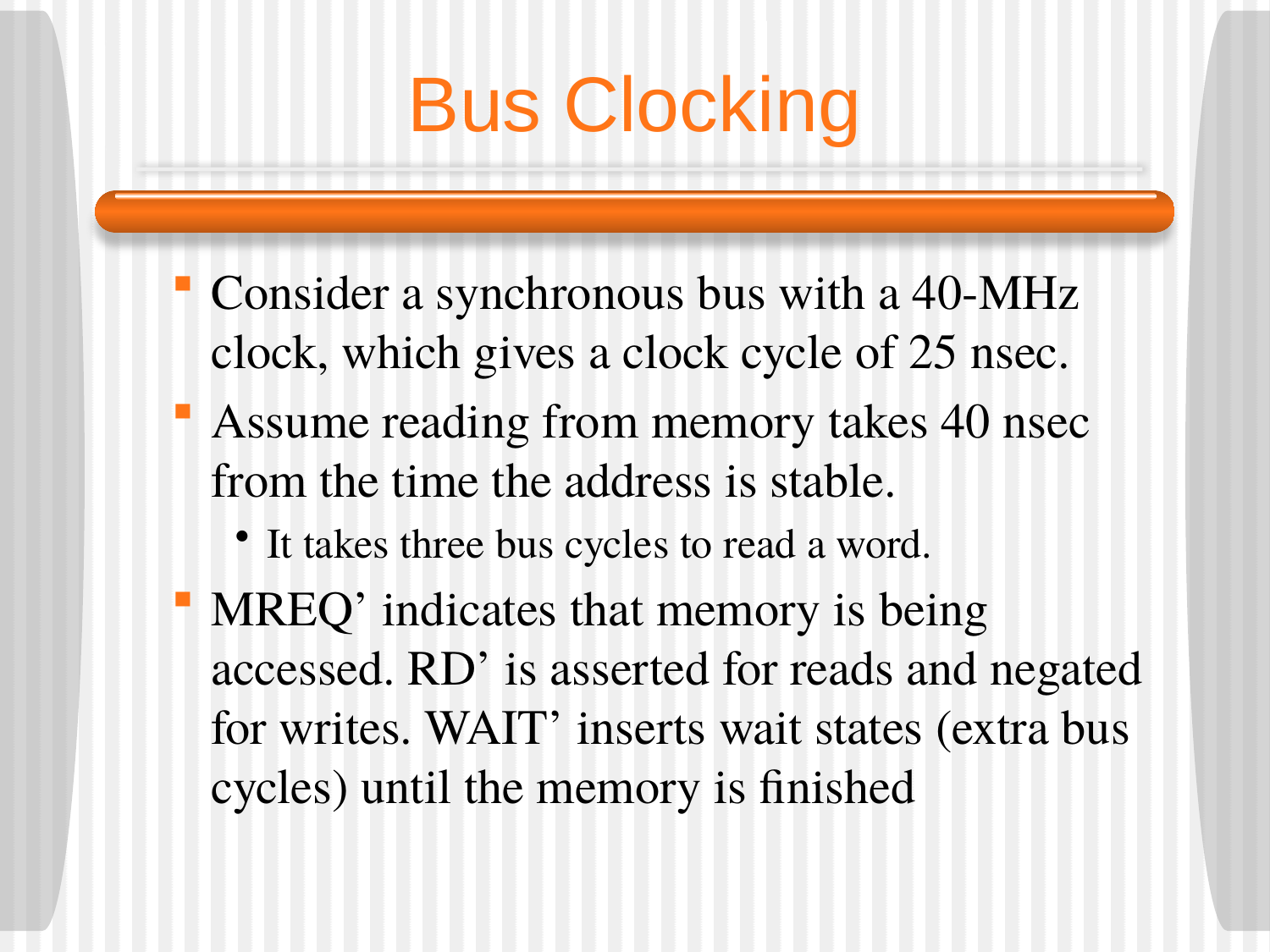

# Bus Clocking
Consider a synchronous bus with a 40-MHz clock, which gives a clock cycle of 25 nsec.
Assume reading from memory takes 40 nsec from the time the address is stable.
It takes three bus cycles to read a word.
MREQ’ indicates that memory is being accessed. RD’ is asserted for reads and negated for writes. WAIT’ inserts wait states (extra bus cycles) until the memory is finished